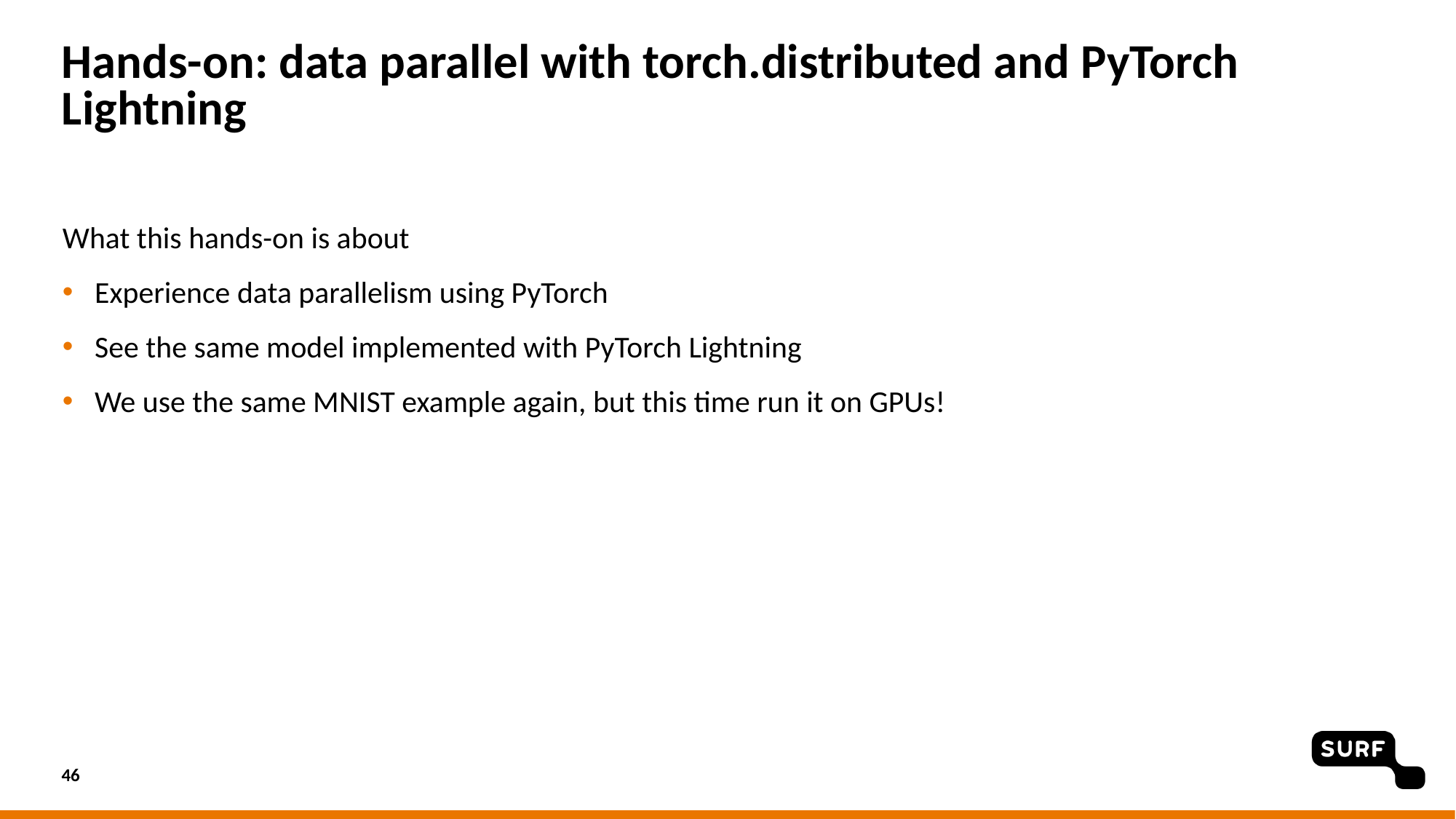

# Hands-on: data parallel with torch.distributed and PyTorch Lightning
What this hands-on is about
Experience data parallelism using PyTorch
See the same model implemented with PyTorch Lightning
We use the same MNIST example again, but this time run it on GPUs!

46